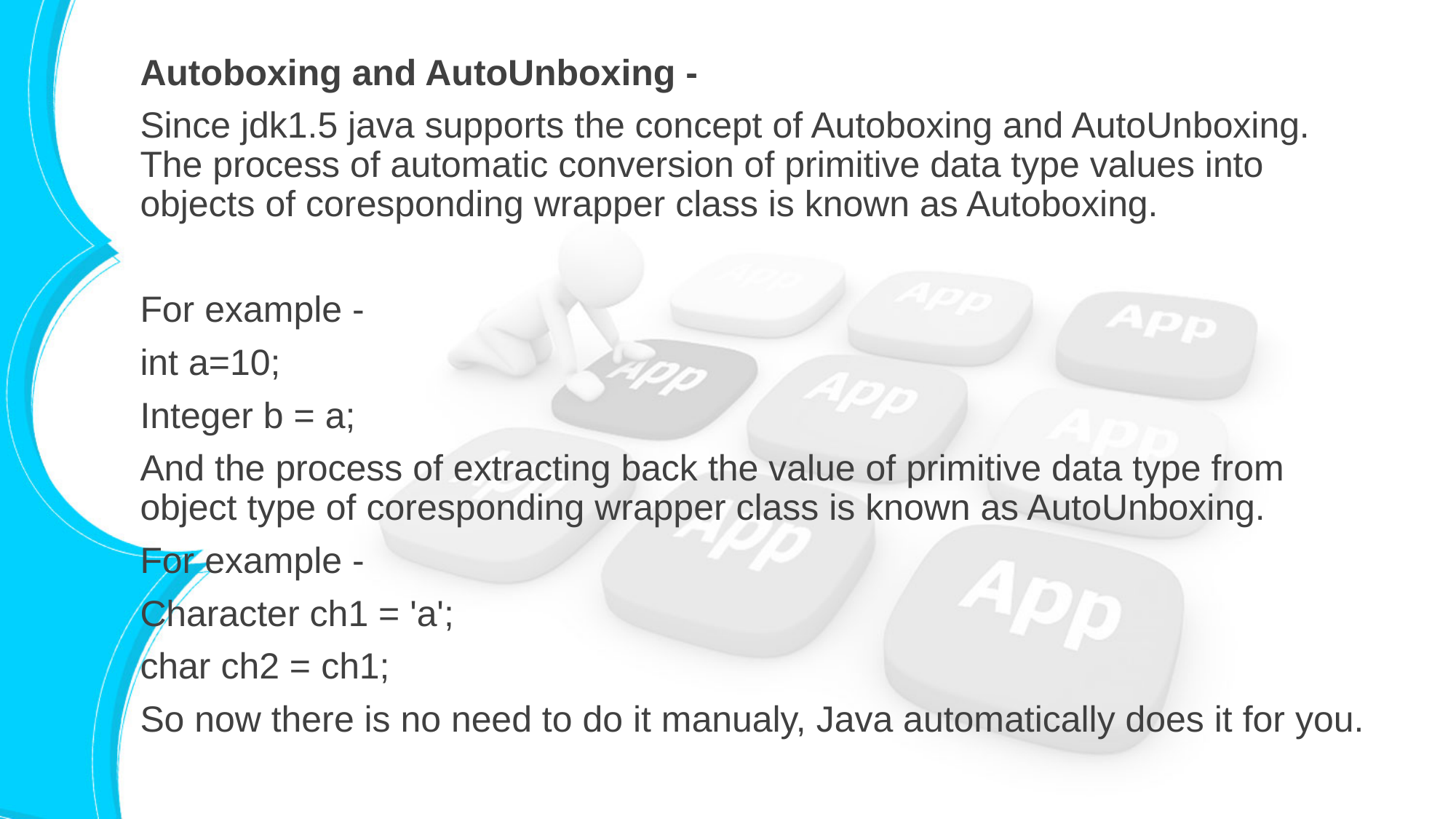

Autoboxing and AutoUnboxing -
Since jdk1.5 java supports the concept of Autoboxing and AutoUnboxing. The process of automatic conversion of primitive data type values into objects of coresponding wrapper class is known as Autoboxing.

For example -
int a=10;
Integer b = a;
And the process of extracting back the value of primitive data type from object type of coresponding wrapper class is known as AutoUnboxing.
For example -
Character ch1 = 'a';
char ch2 = ch1;
So now there is no need to do it manualy, Java automatically does it for you.